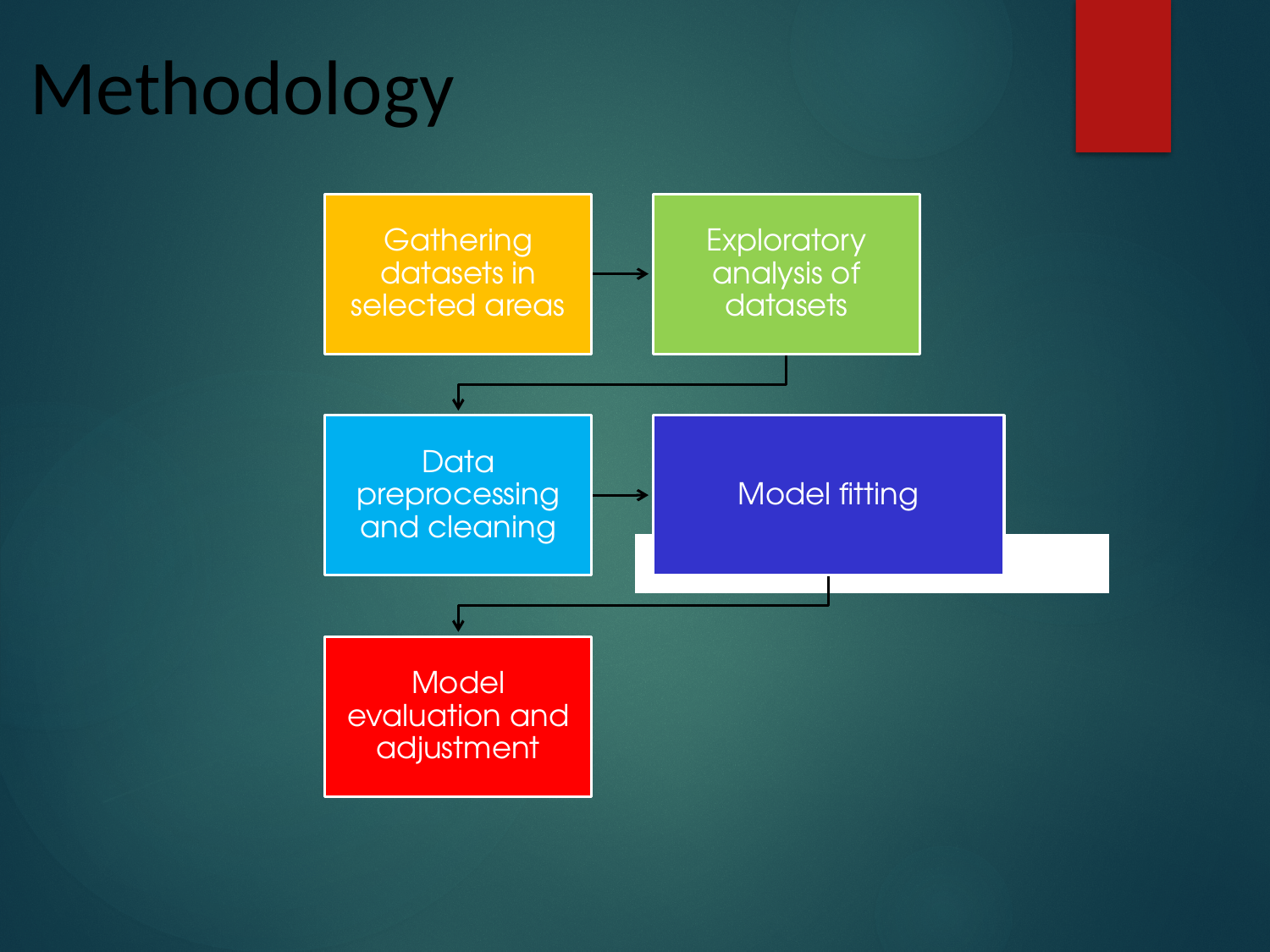

Methodology

Gathering datasets in selected areas

Exploratory analysis of datasets

Data preprocessing and cleaning

Model fitting
Model evaluation and adjustment

Adopted Approach